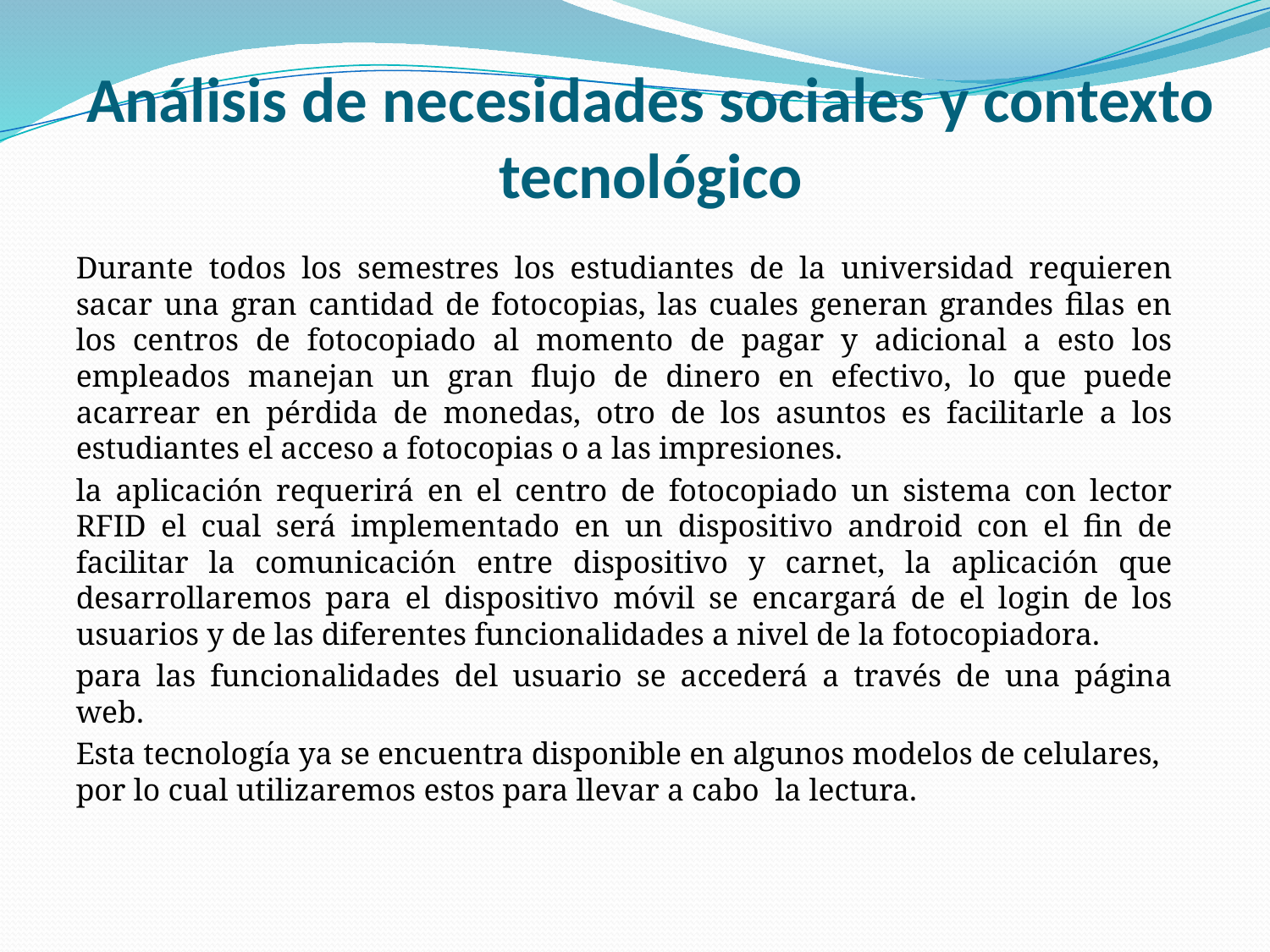

# Análisis de necesidades sociales y contexto tecnológico

Durante todos los semestres los estudiantes de la universidad requieren sacar una gran cantidad de fotocopias, las cuales generan grandes filas en los centros de fotocopiado al momento de pagar y adicional a esto los empleados manejan un gran flujo de dinero en efectivo, lo que puede acarrear en pérdida de monedas, otro de los asuntos es facilitarle a los estudiantes el acceso a fotocopias o a las impresiones.
la aplicación requerirá en el centro de fotocopiado un sistema con lector RFID el cual será implementado en un dispositivo android con el fin de facilitar la comunicación entre dispositivo y carnet, la aplicación que desarrollaremos para el dispositivo móvil se encargará de el login de los usuarios y de las diferentes funcionalidades a nivel de la fotocopiadora.
para las funcionalidades del usuario se accederá a través de una página web.
Esta tecnología ya se encuentra disponible en algunos modelos de celulares, por lo cual utilizaremos estos para llevar a cabo  la lectura.